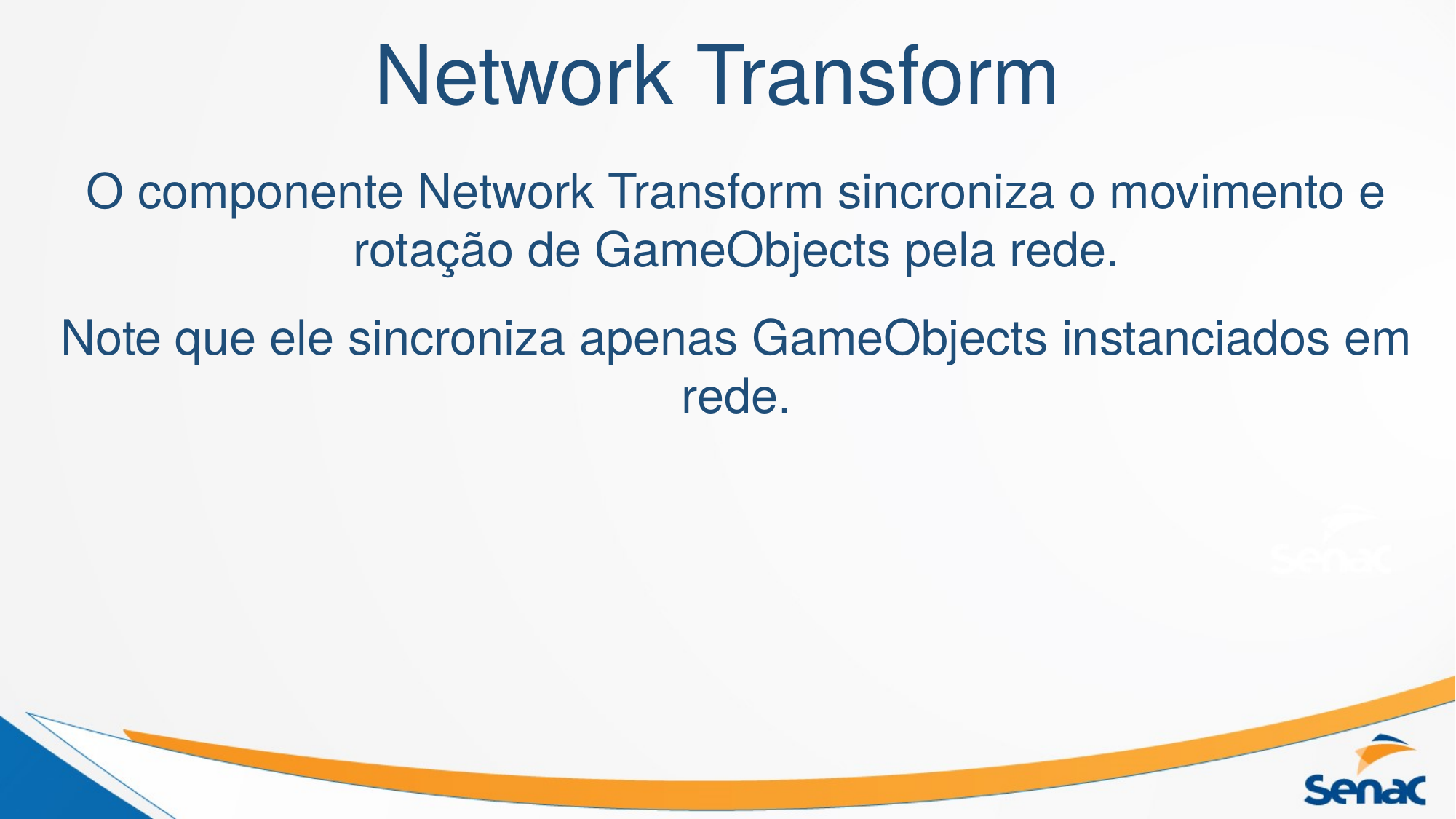

# Network Transform
O componente Network Transform sincroniza o movimento e rotação de GameObjects pela rede.
Note que ele sincroniza apenas GameObjects instanciados em rede.